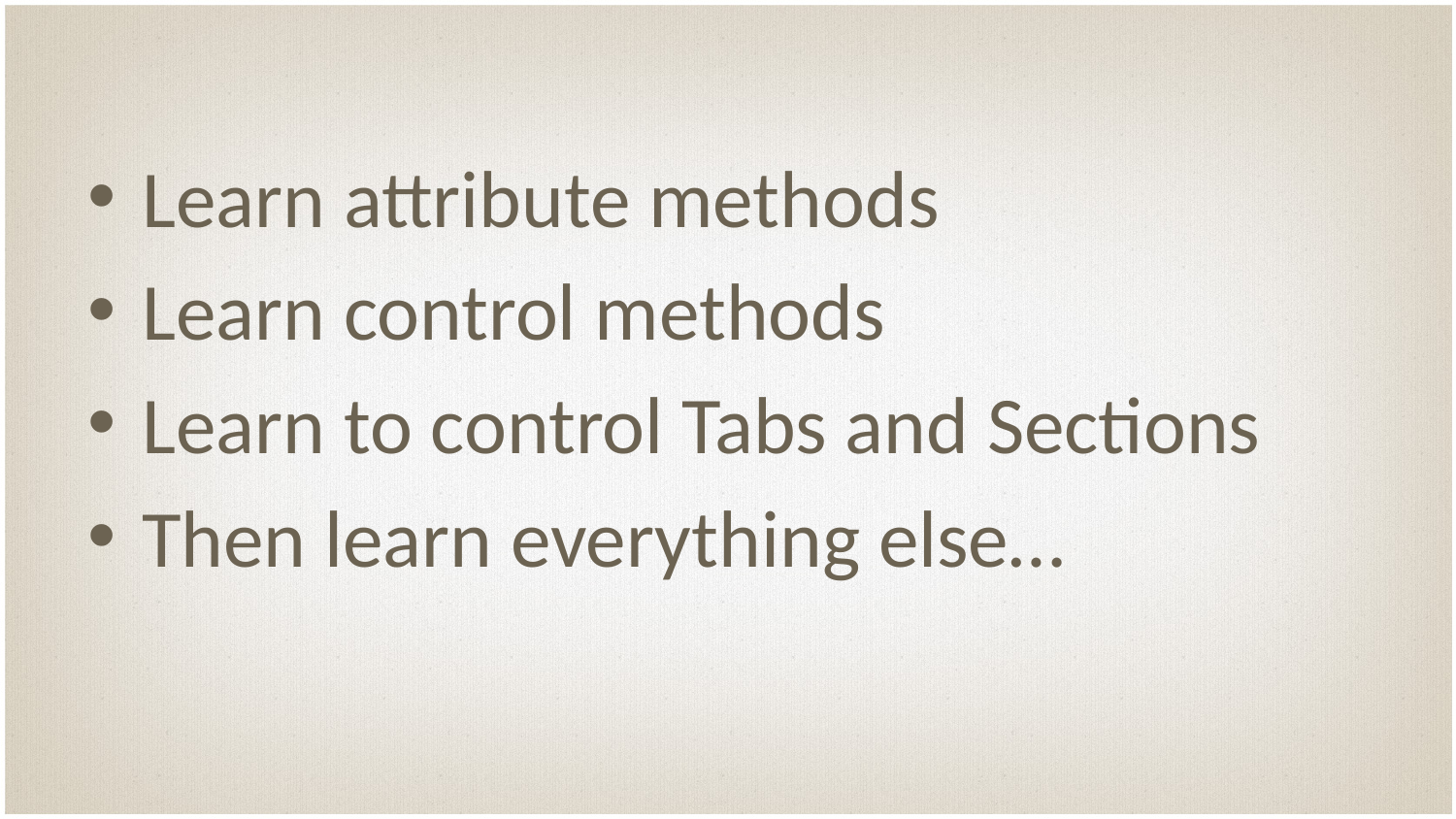

Learn attribute methods
Learn control methods
Learn to control Tabs and Sections
Then learn everything else…